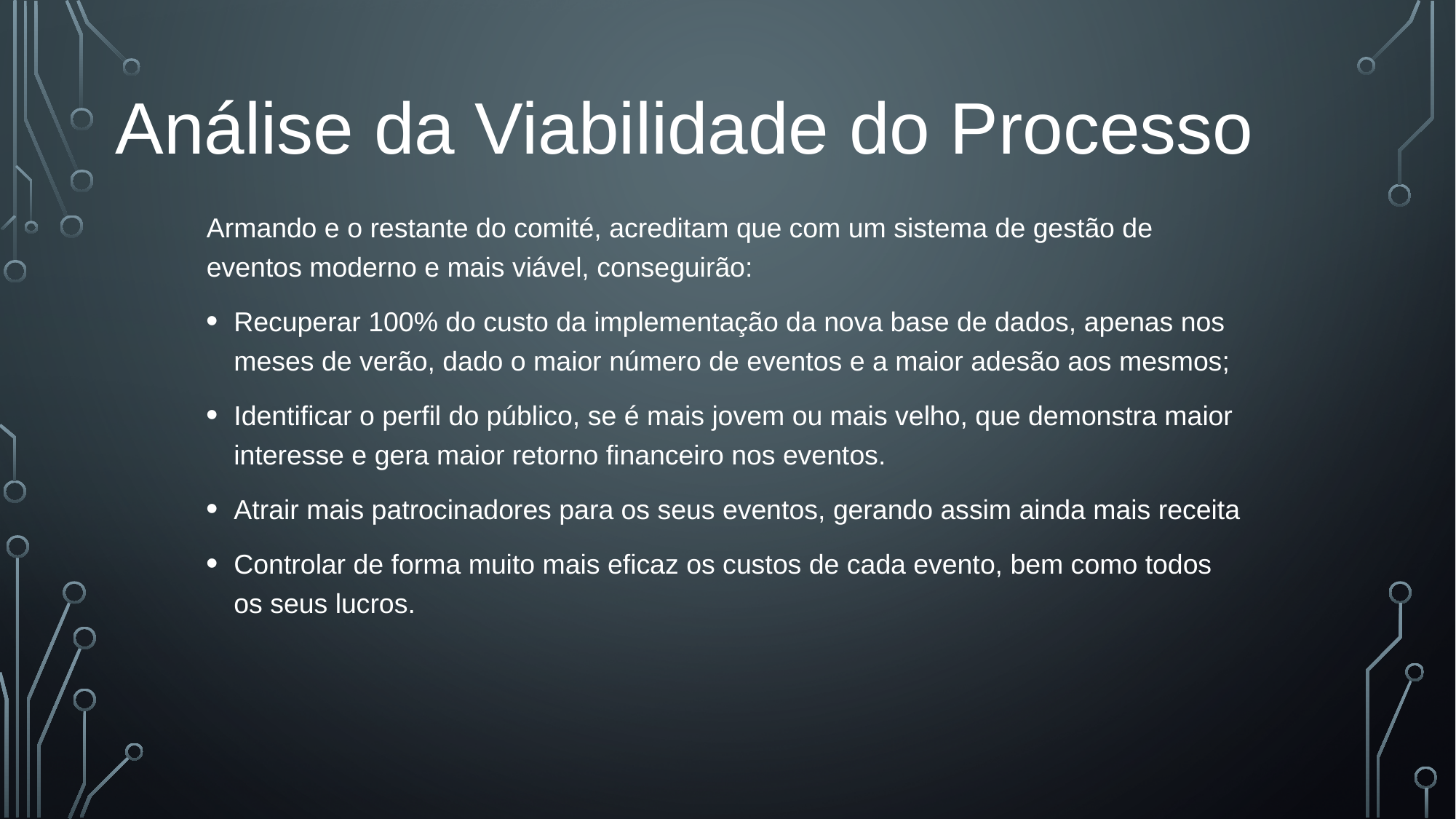

Análise da Viabilidade do Processo
Armando e o restante do comité, acreditam que com um sistema de gestão de eventos moderno e mais viável, conseguirão:
Recuperar 100% do custo da implementação da nova base de dados, apenas nos meses de verão, dado o maior número de eventos e a maior adesão aos mesmos;
Identificar o perfil do público, se é mais jovem ou mais velho, que demonstra maior interesse e gera maior retorno financeiro nos eventos.
Atrair mais patrocinadores para os seus eventos, gerando assim ainda mais receita
Controlar de forma muito mais eficaz os custos de cada evento, bem como todos os seus lucros.
#